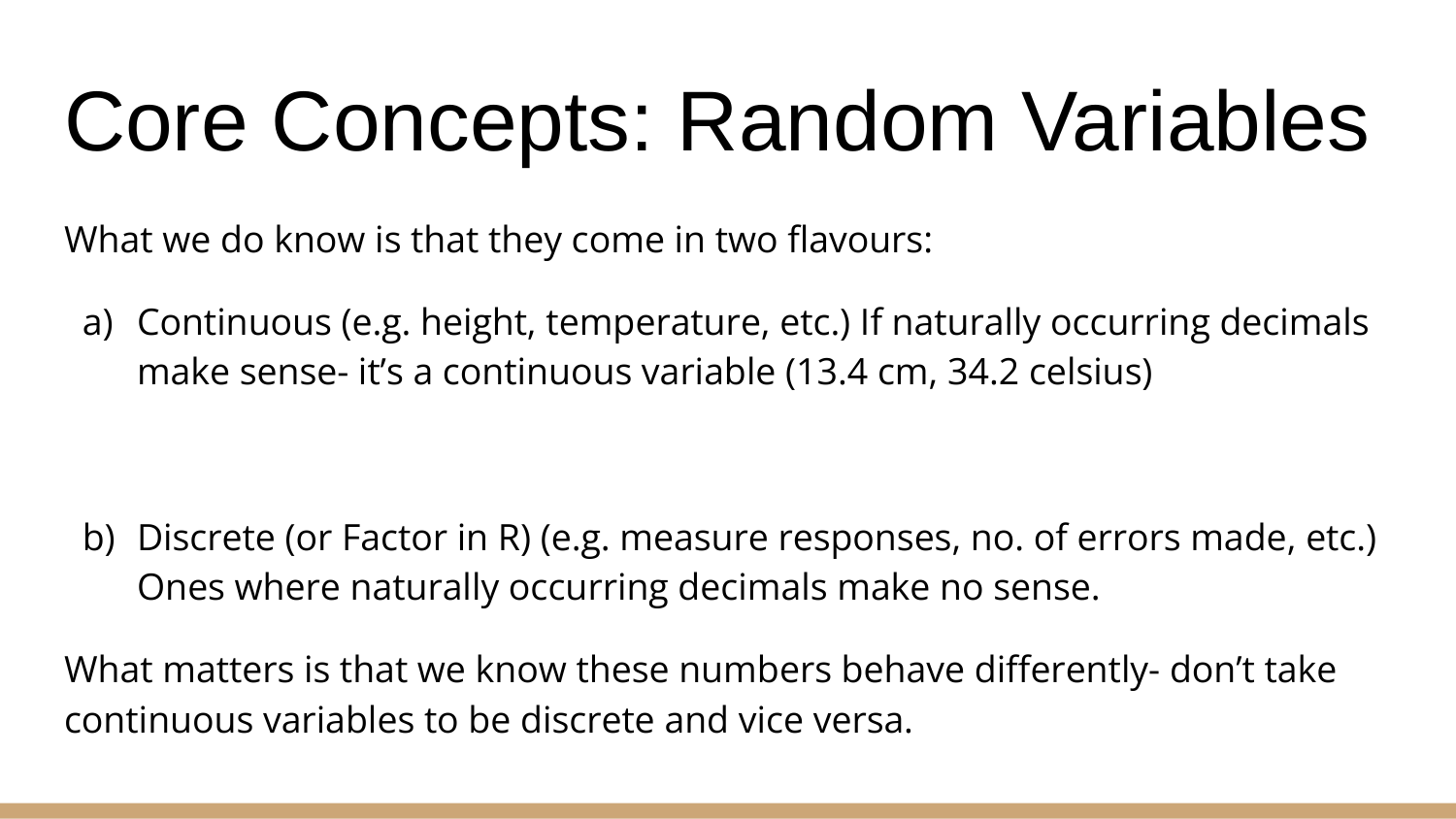

# Core Concepts: Random Variables
What we do know is that they come in two flavours:
Continuous (e.g. height, temperature, etc.) If naturally occurring decimals make sense- it’s a continuous variable (13.4 cm, 34.2 celsius)

Discrete (or Factor in R) (e.g. measure responses, no. of errors made, etc.) Ones where naturally occurring decimals make no sense.
What matters is that we know these numbers behave differently- don’t take continuous variables to be discrete and vice versa.